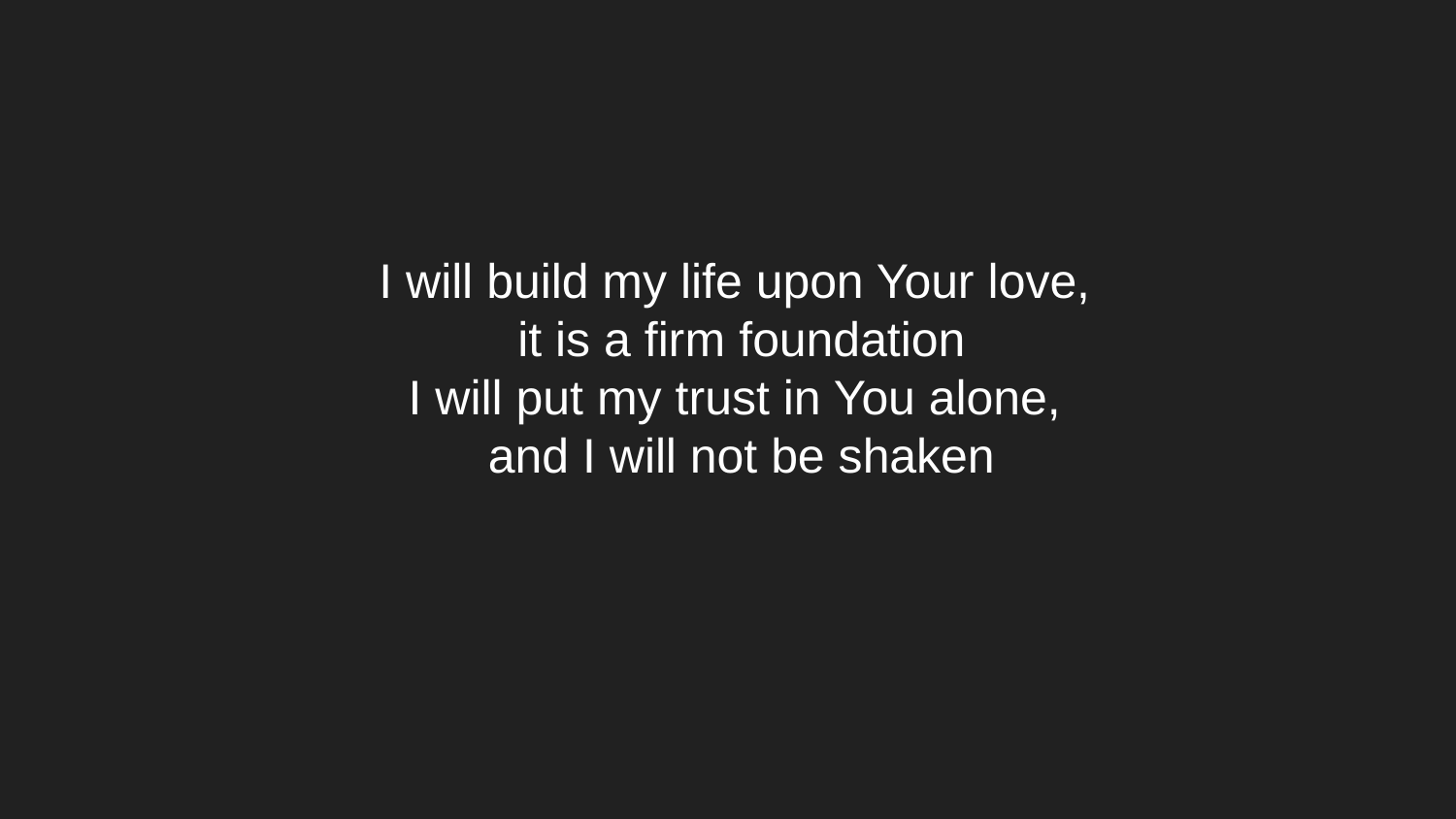

I will build my life upon Your love,
it is a firm foundation
I will put my trust in You alone,
and I will not be shaken